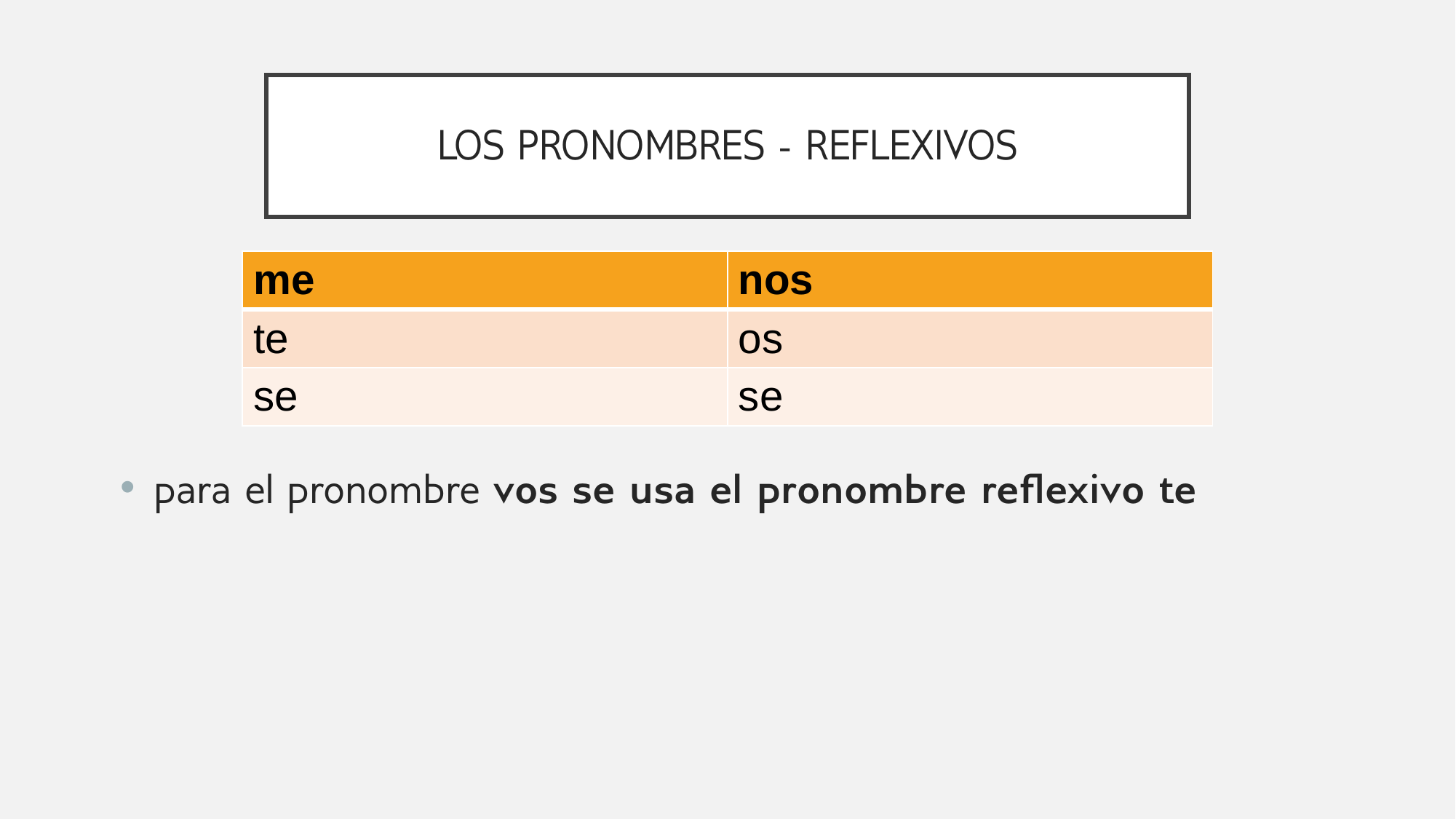

# LOS PRONOMBRES - REFLEXIVOS
| me | nos |
| --- | --- |
| te | os |
| se | se |
para el pronombre vos se usa el pronombre reflexivo te